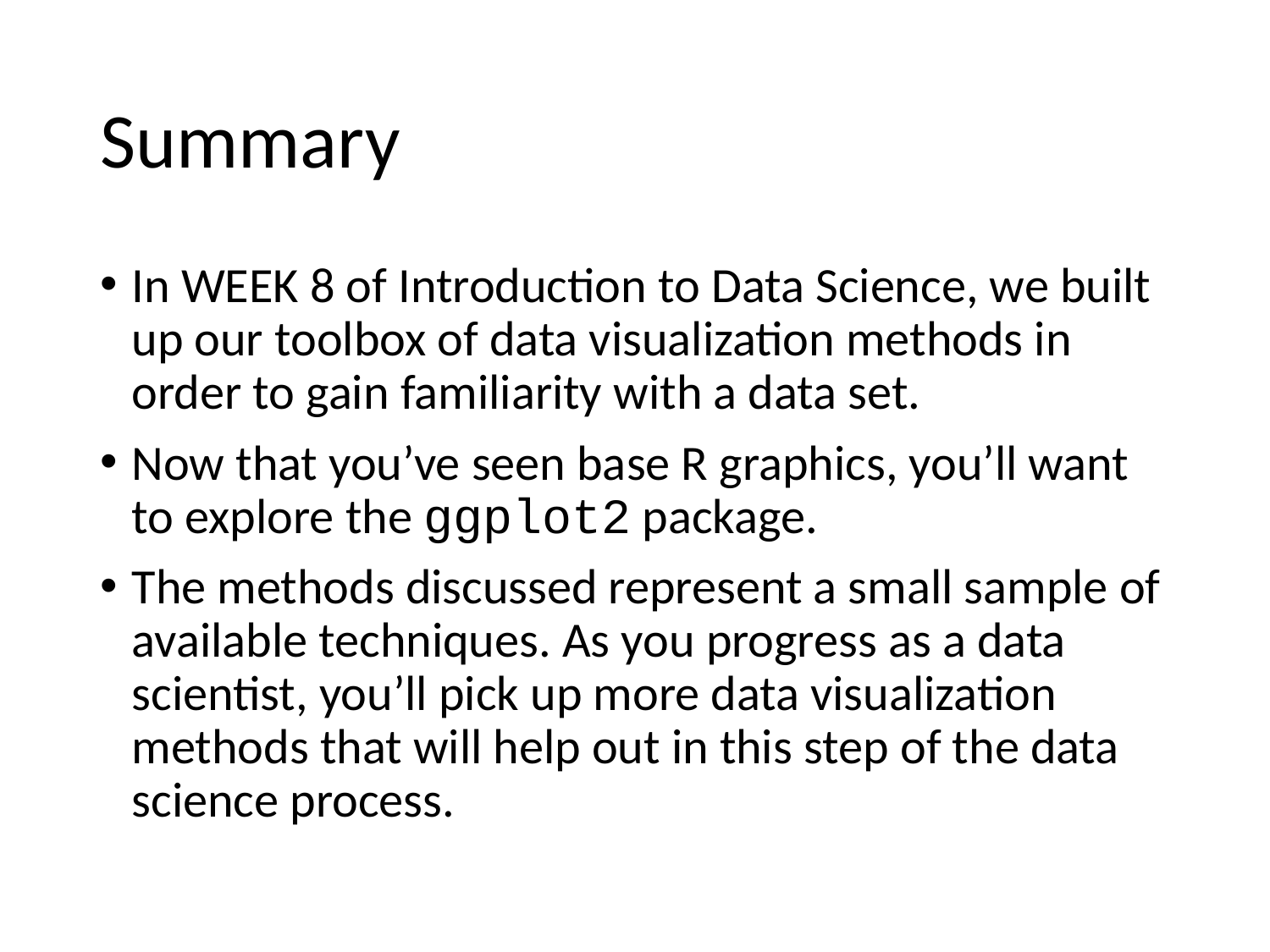

# Summary
In WEEK 8 of Introduction to Data Science, we built up our toolbox of data visualization methods in order to gain familiarity with a data set.
Now that you’ve seen base R graphics, you’ll want to explore the ggplot2 package.
The methods discussed represent a small sample of available techniques. As you progress as a data scientist, you’ll pick up more data visualization methods that will help out in this step of the data science process.